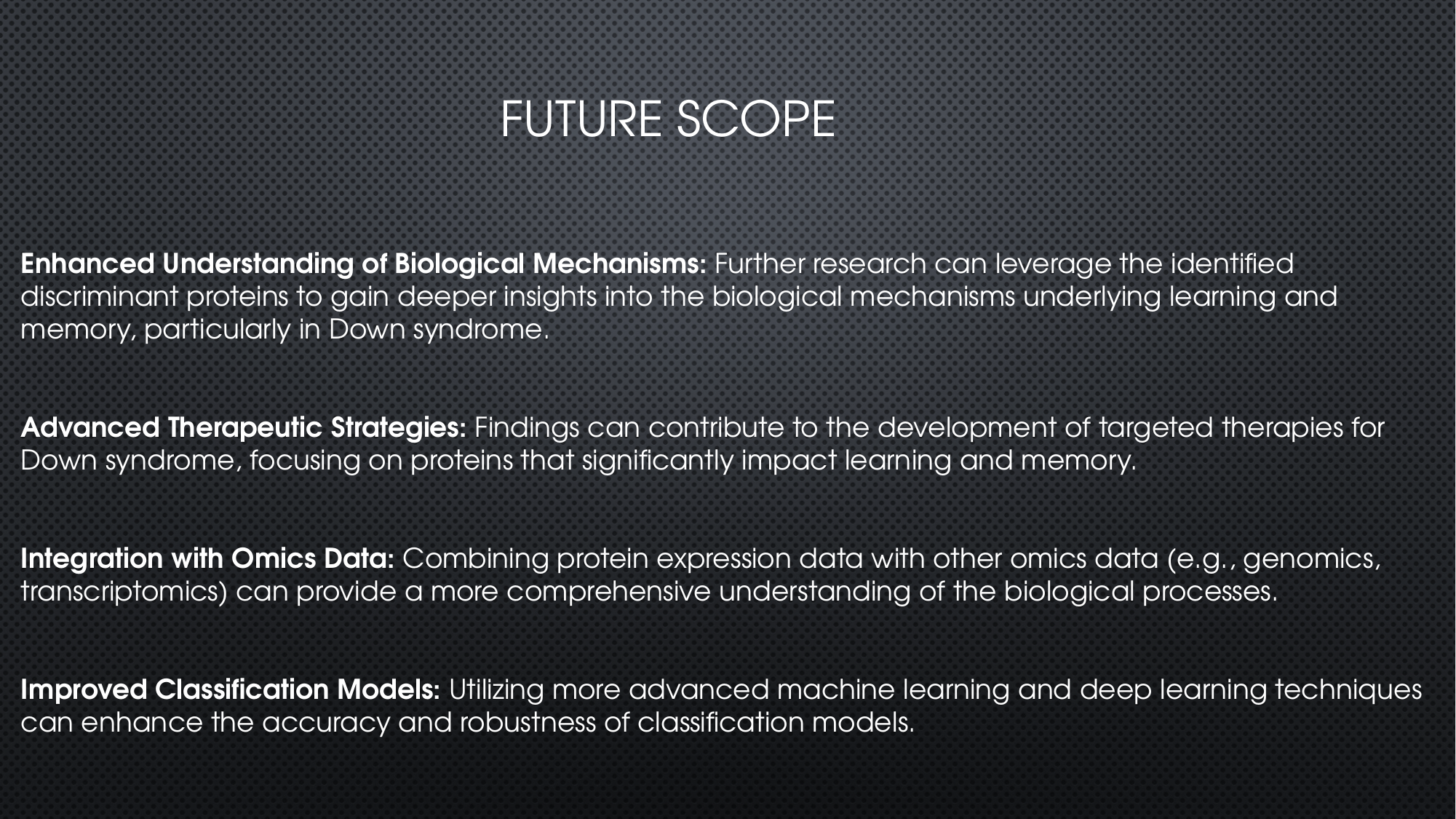

# FUTURE SCOPE

Enhanced Understanding of Biological Mechanisms: Further research can leverage the identified discriminant proteins to gain deeper insights into the biological mechanisms underlying learning and memory, particularly in Down syndrome.

Advanced Therapeutic Strategies: Findings can contribute to the development of targeted therapies for Down syndrome, focusing on proteins that significantly impact learning and memory.

Integration with Omics Data: Combining protein expression data with other omics data (e.g., genomics, transcriptomics) can provide a more comprehensive understanding of the biological processes.

Improved Classification Models: Utilizing more advanced machine learning and deep learning techniques can enhance the accuracy and robustness of classification models.